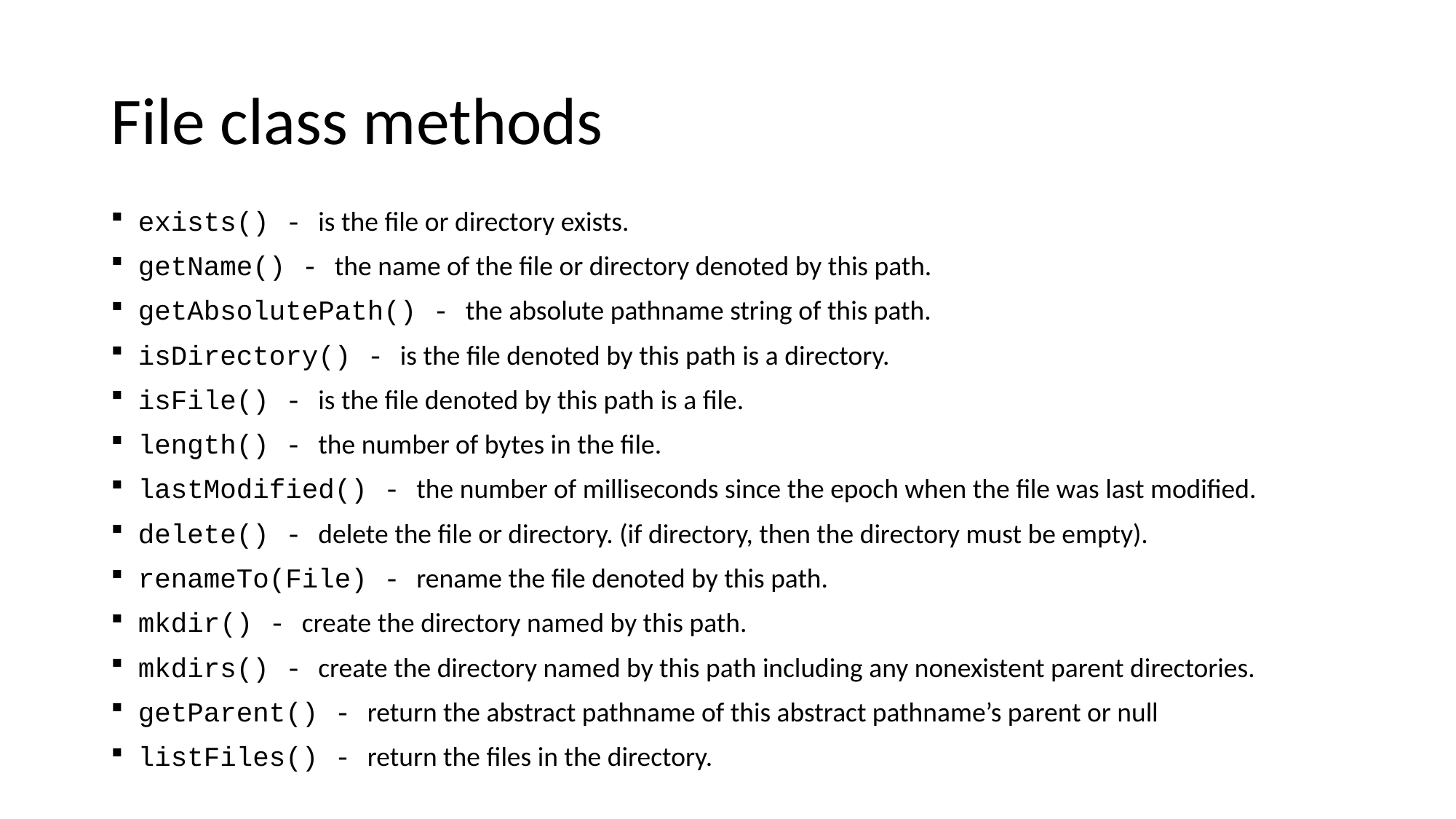

# File class methods
exists() - is the file or directory exists.
getName() - the name of the file or directory denoted by this path.
getAbsolutePath() - the absolute pathname string of this path.
isDirectory() - is the file denoted by this path is a directory.
isFile() - is the file denoted by this path is a file.
length() - the number of bytes in the file.
lastModified() - the number of milliseconds since the epoch when the file was last modified.
delete() - delete the file or directory. (if directory, then the directory must be empty).
renameTo(File) - rename the file denoted by this path.
mkdir() - create the directory named by this path.
mkdirs() - create the directory named by this path including any nonexistent parent directories.
getParent() - return the abstract pathname of this abstract pathname’s parent or null
listFiles() - return the files in the directory.